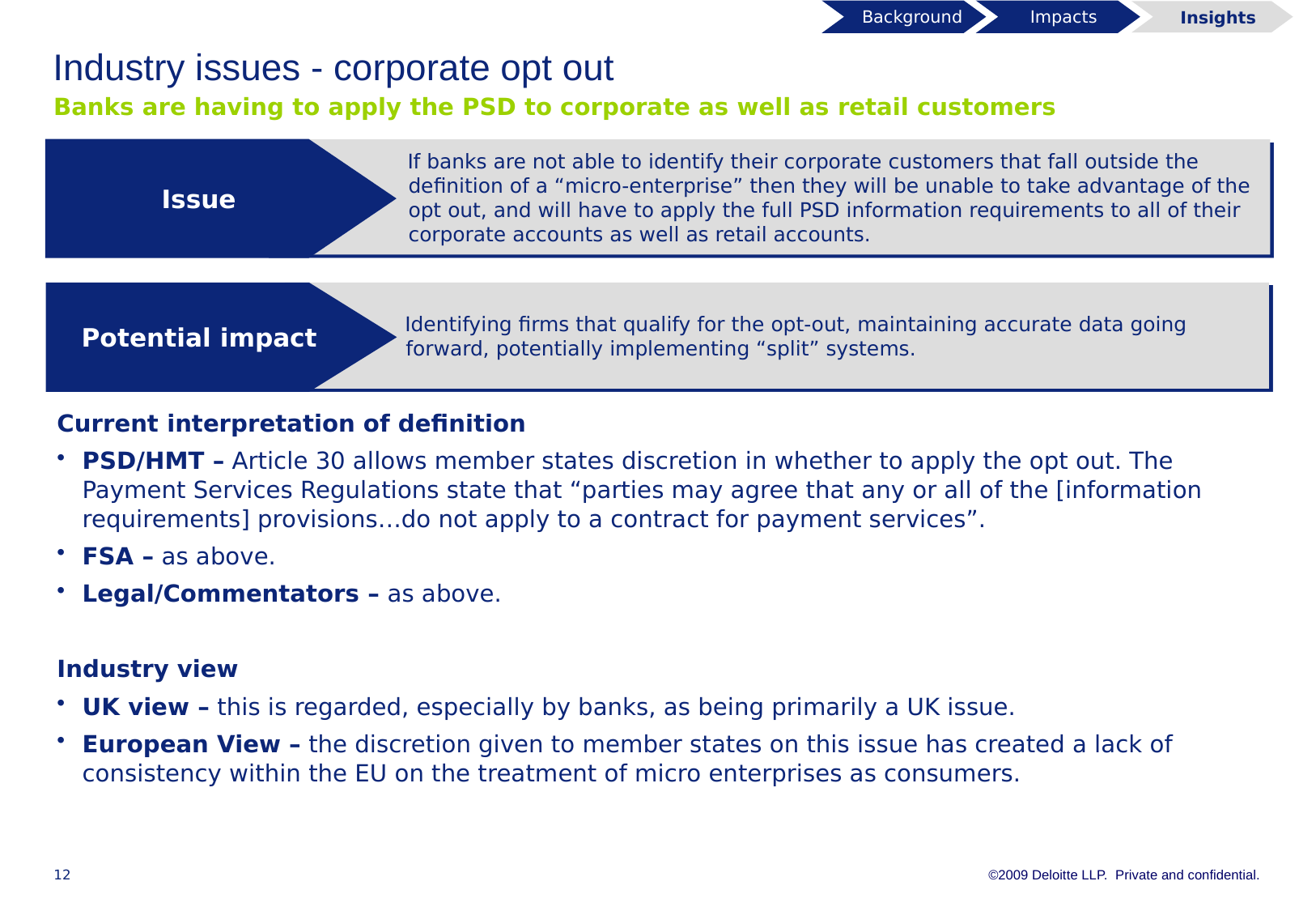

Background
  Impacts
  Insights
# Industry issues - corporate opt out
Banks are having to apply the PSD to corporate as well as retail customers

Issue
If banks are not able to identify their corporate customers that fall outside the definition of a “micro-enterprise” then they will be unable to take advantage of the opt out, and will have to apply the full PSD information requirements to all of their corporate accounts as well as retail accounts.
Potential impact
Identifying firms that qualify for the opt-out, maintaining accurate data going forward, potentially implementing “split” systems.
Current interpretation of definition
PSD/HMT – Article 30 allows member states discretion in whether to apply the opt out. The Payment Services Regulations state that “parties may agree that any or all of the [information requirements] provisions…do not apply to a contract for payment services”.
FSA – as above.
Legal/Commentators – as above.

Industry view
UK view – this is regarded, especially by banks, as being primarily a UK issue.
European View – the discretion given to member states on this issue has created a lack of consistency within the EU on the treatment of micro enterprises as consumers.
12